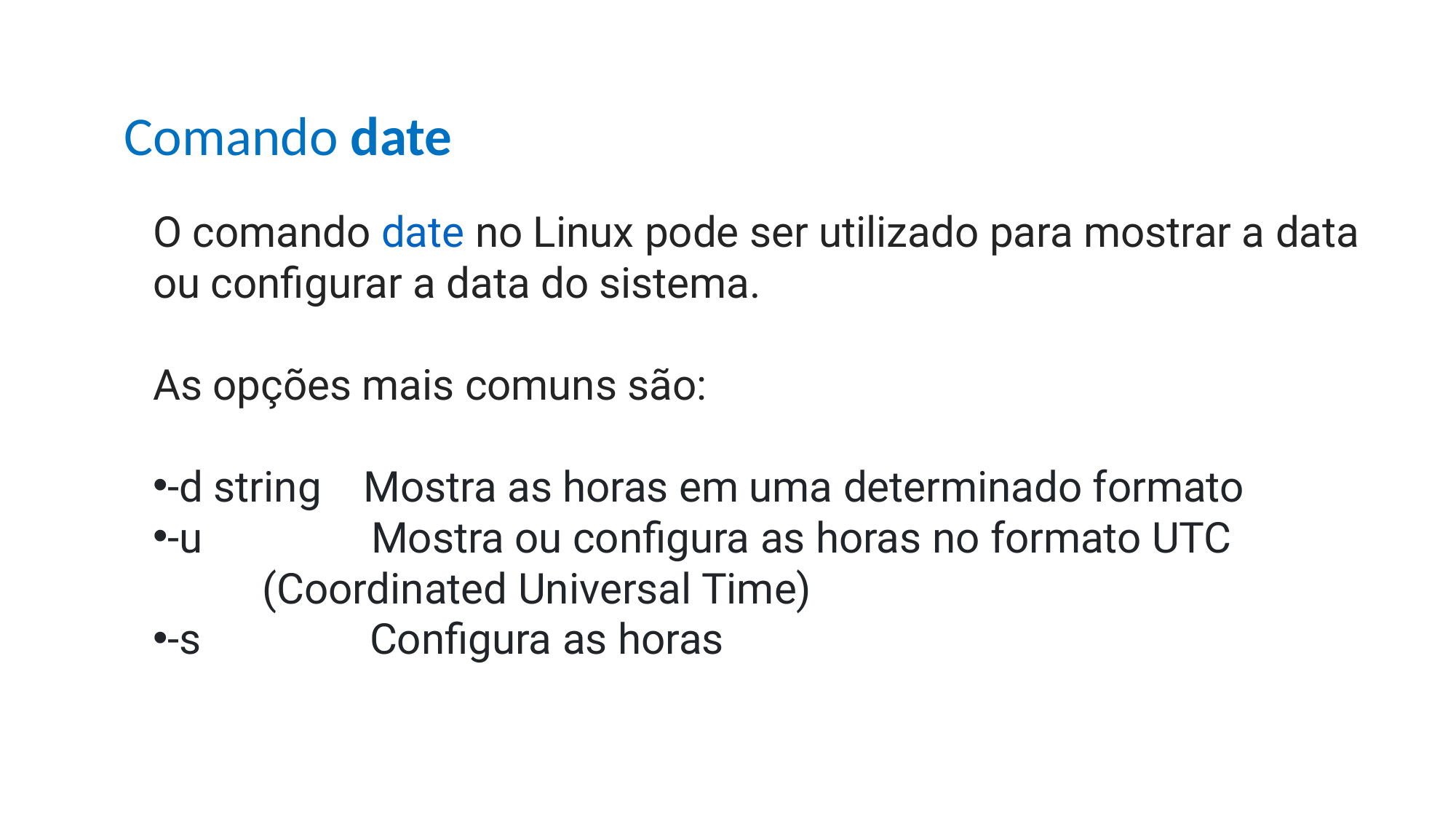

Comando date

O comando date no Linux pode ser utilizado para mostrar a data ou configurar a data do sistema.

As opções mais comuns são:

-d string    Mostra as horas em uma determinado formato
-u                Mostra ou configura as horas no formato UTC 			(Coordinated Universal Time)
-s                Configura as horas